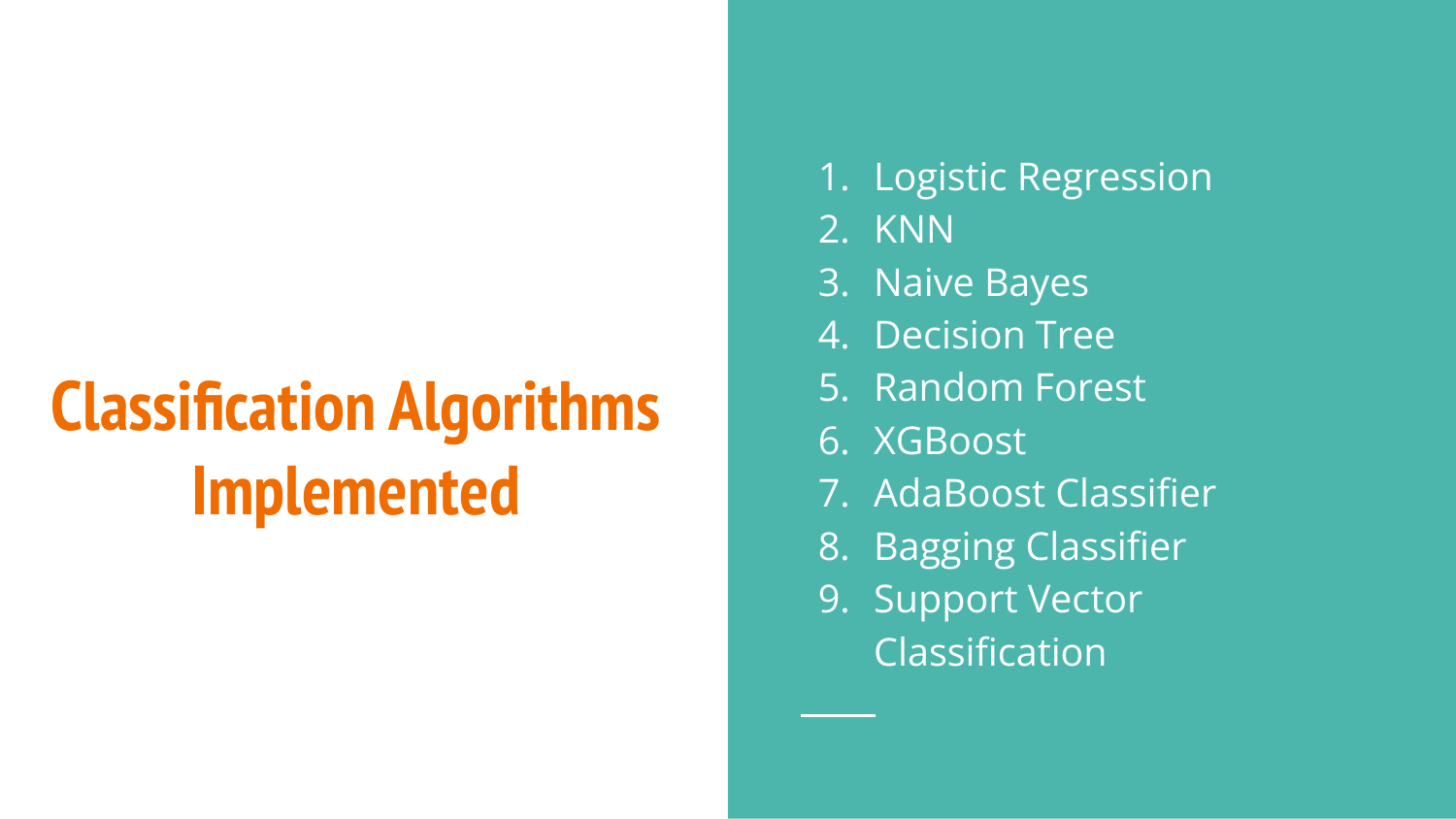

Logistic Regression
KNN
Naive Bayes
Decision Tree
Random Forest
XGBoost
AdaBoost Classifier
Bagging Classifier
Support Vector Classification
# Classification Algorithms Implemented